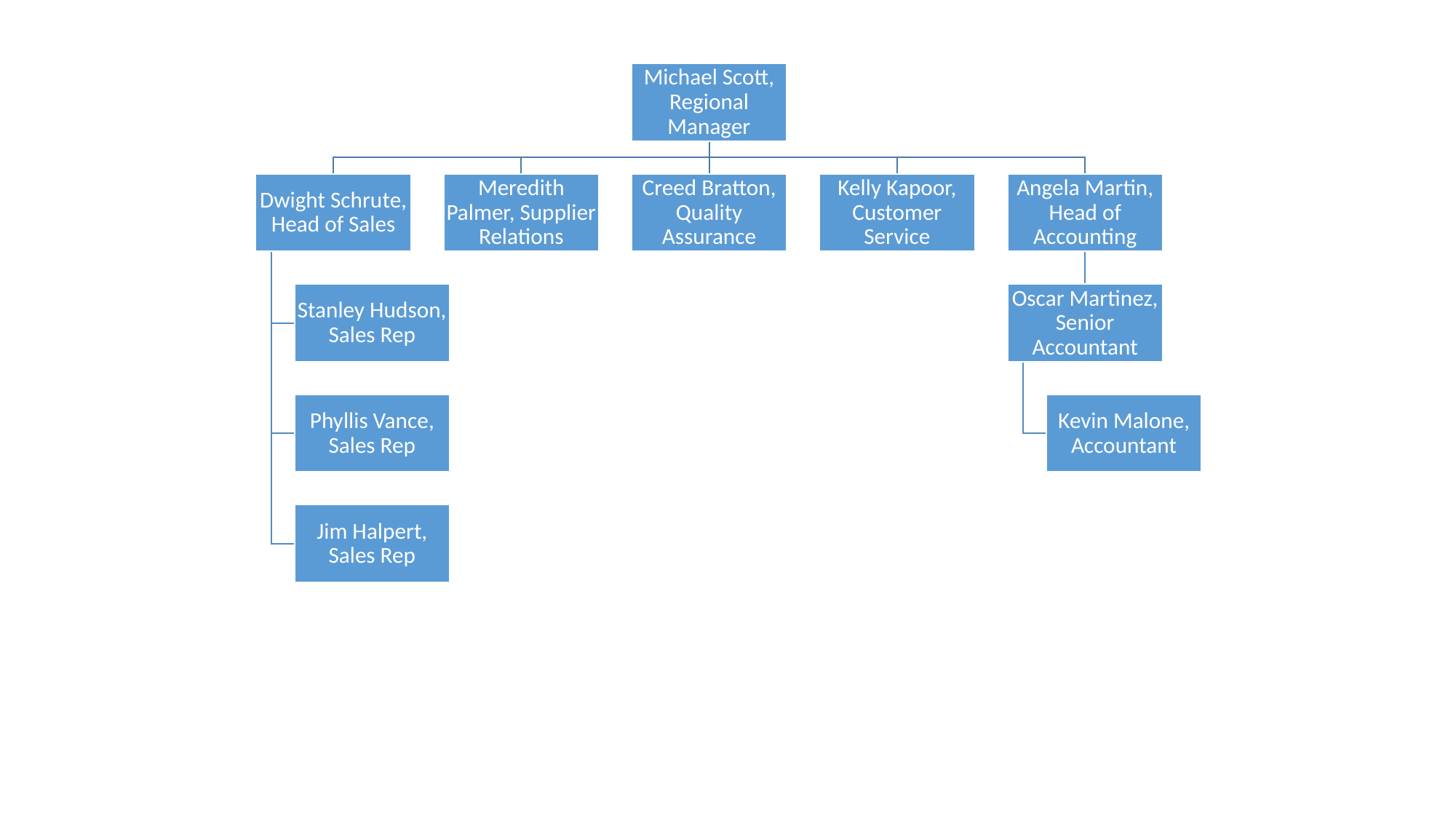

Michael Scott, Regional Manager
Dwight Schrute, Head of Sales
Stanley Hudson, Sales Rep
Phyllis Vance, Sales Rep
Jim Halpert, Sales Rep
Meredith Palmer, Supplier Relations
Creed Bratton, Quality Assurance
Kelly Kapoor, Customer Service
Angela Martin, Head of Accounting
Oscar Martinez, Senior Accountant
Kevin Malone, Accountant